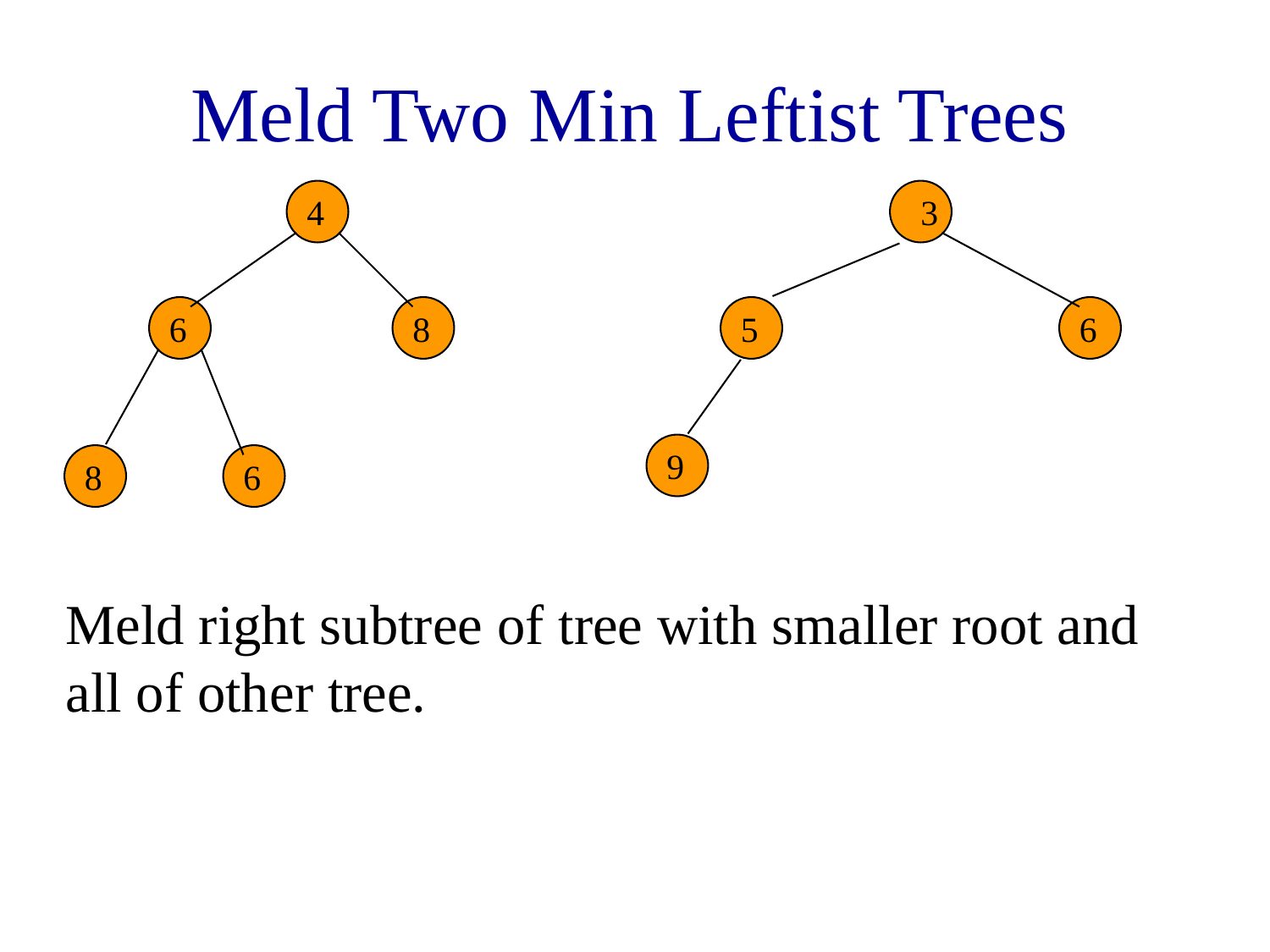

# Meld Two Min Leftist Trees

4
3

6
8
5
6

9

8
6
Meld right subtree of tree with smaller root and all of other tree.